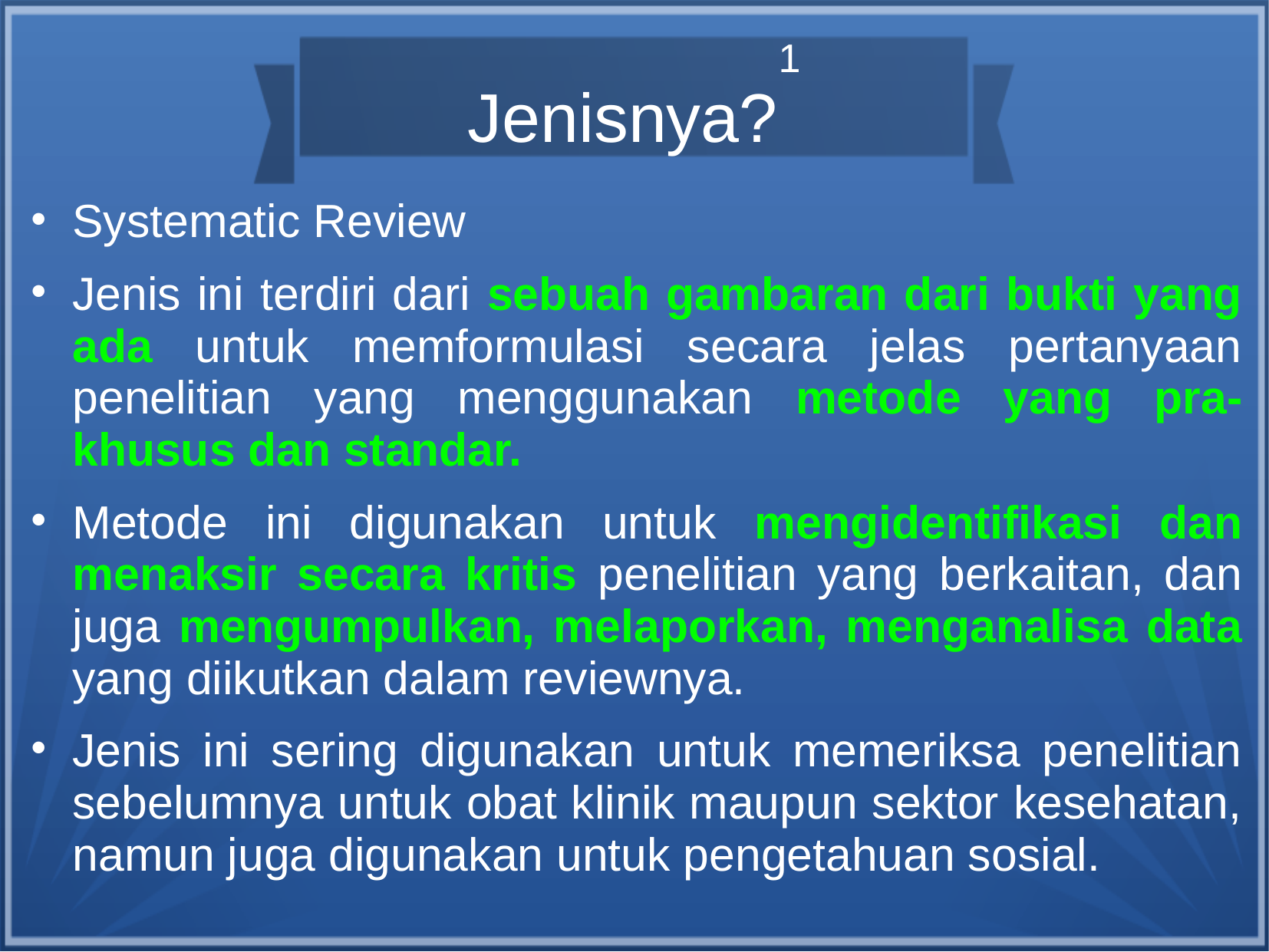

Jenisnya?1
Systematic Review
Jenis ini terdiri dari sebuah gambaran dari bukti yang ada untuk memformulasi secara jelas pertanyaan penelitian yang menggunakan metode yang pra-khusus dan standar.
Metode ini digunakan untuk mengidentifikasi dan menaksir secara kritis penelitian yang berkaitan, dan juga mengumpulkan, melaporkan, menganalisa data yang diikutkan dalam reviewnya.
Jenis ini sering digunakan untuk memeriksa penelitian sebelumnya untuk obat klinik maupun sektor kesehatan, namun juga digunakan untuk pengetahuan sosial.